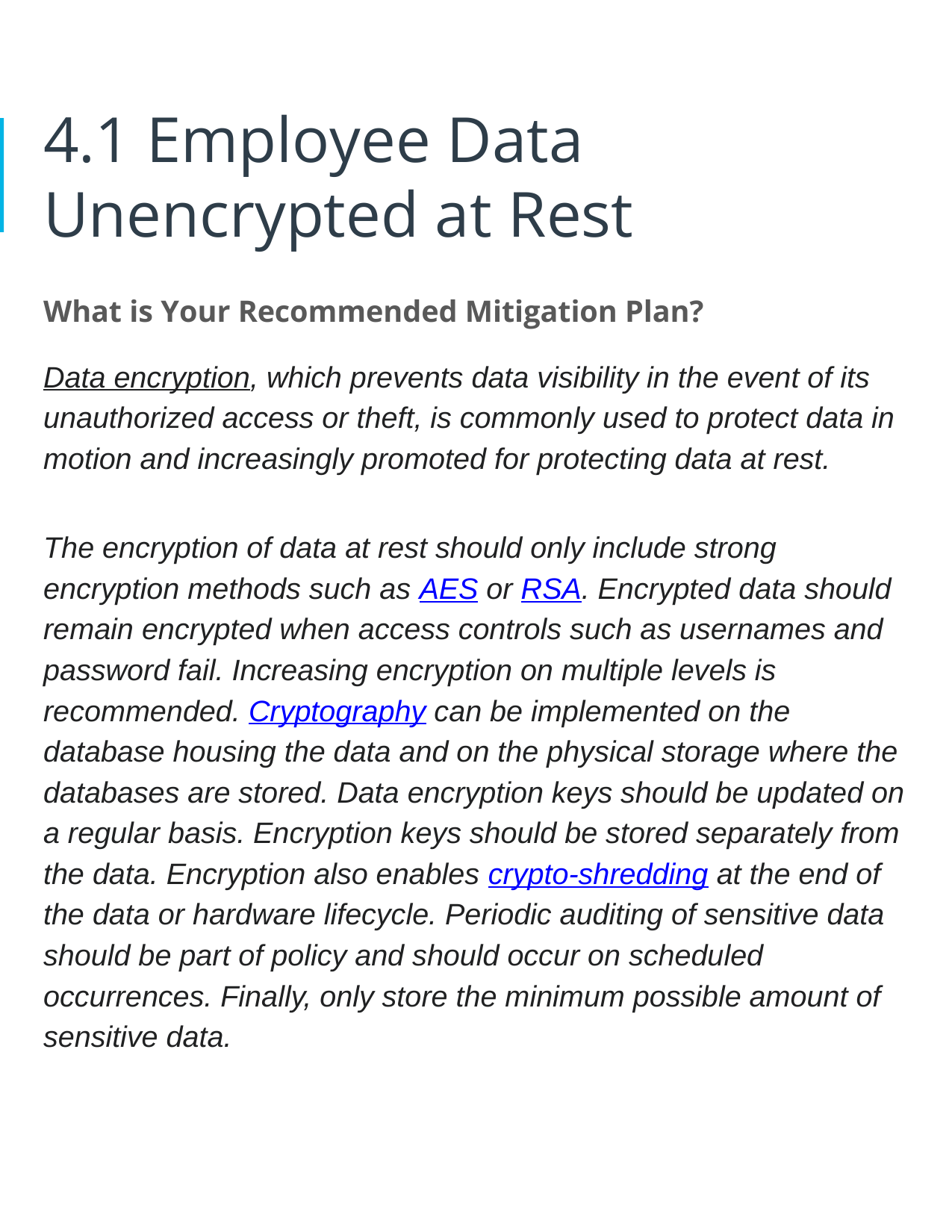

4.1 Employee Data Unencrypted at Rest
What is Your Recommended Mitigation Plan?
Data encryption, which prevents data visibility in the event of its unauthorized access or theft, is commonly used to protect data in motion and increasingly promoted for protecting data at rest.

The encryption of data at rest should only include strong encryption methods such as AES or RSA. Encrypted data should remain encrypted when access controls such as usernames and password fail. Increasing encryption on multiple levels is recommended. Cryptography can be implemented on the database housing the data and on the physical storage where the databases are stored. Data encryption keys should be updated on a regular basis. Encryption keys should be stored separately from the data. Encryption also enables crypto-shredding at the end of the data or hardware lifecycle. Periodic auditing of sensitive data should be part of policy and should occur on scheduled occurrences. Finally, only store the minimum possible amount of sensitive data.